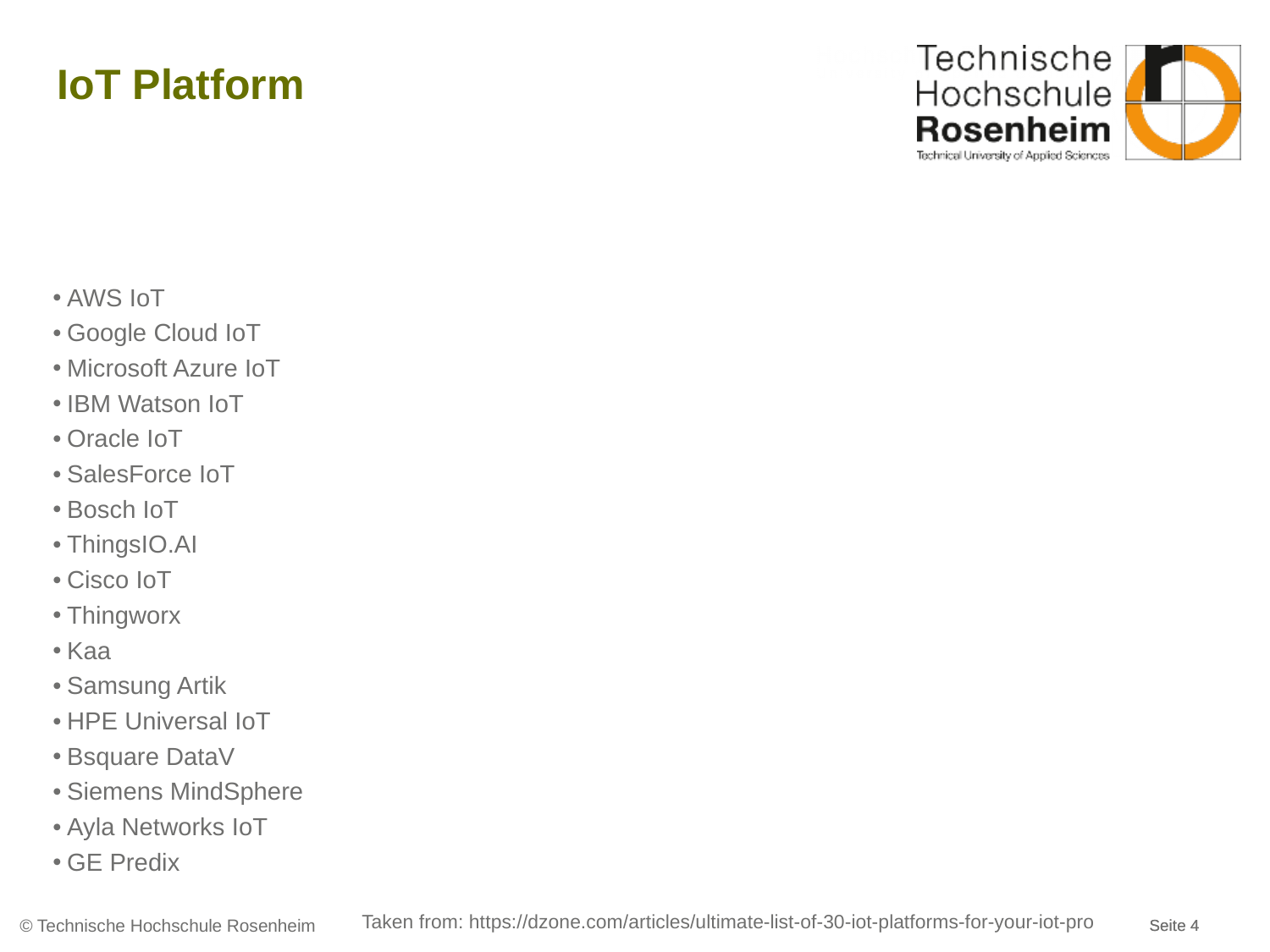

# IoT Platform
AWS IoT
Google Cloud IoT
Microsoft Azure IoT
IBM Watson IoT
Oracle IoT
SalesForce IoT
Bosch IoT
ThingsIO.AI
Cisco IoT
Thingworx
Kaa
Samsung Artik
HPE Universal IoT
Bsquare DataV
Siemens MindSphere
Ayla Networks IoT
GE Predix

Taken from: https://dzone.com/articles/ultimate-list-of-30-iot-platforms-for-your-iot-pro